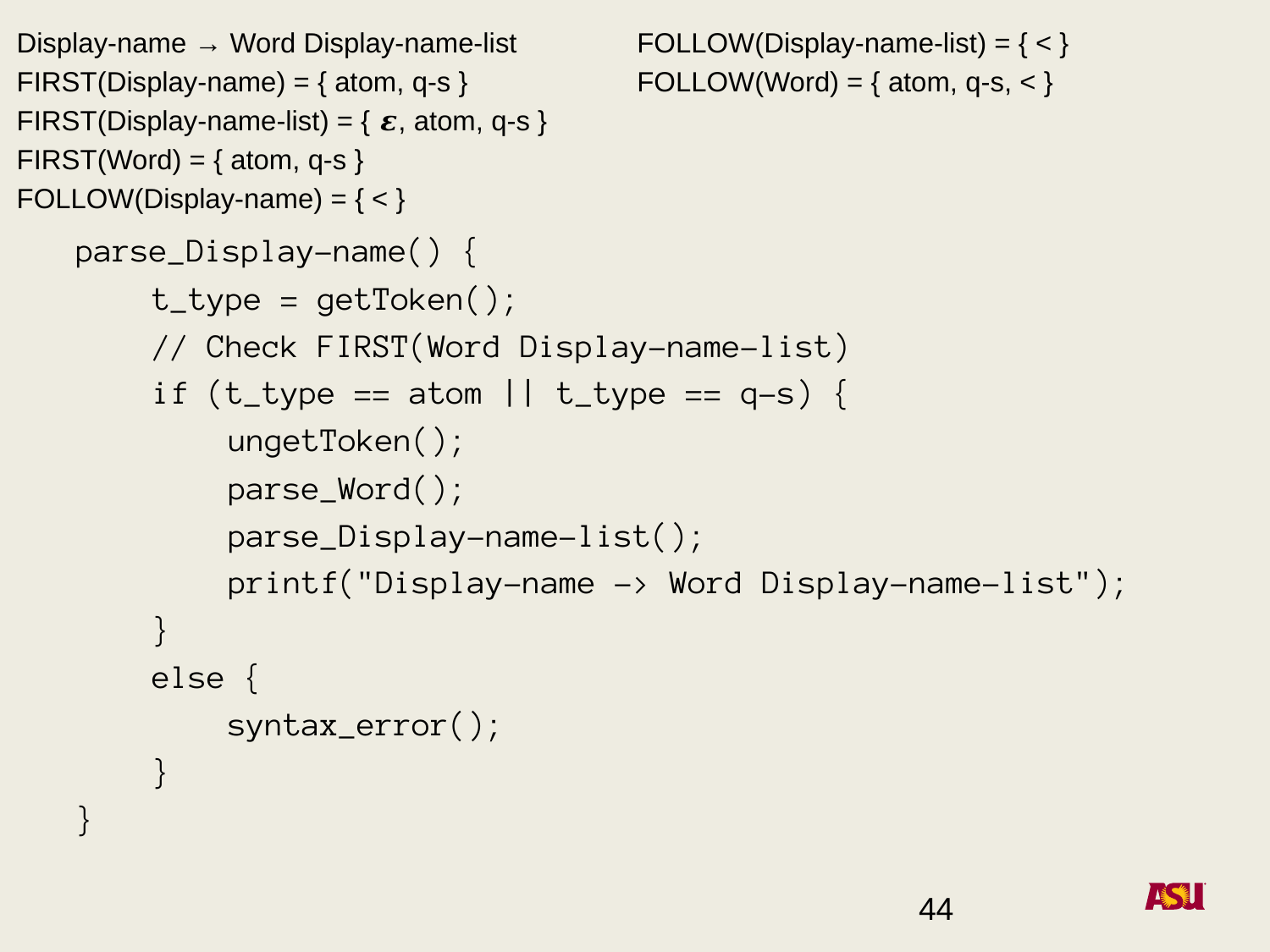

Display-name → Word Display-name-list
FIRST(Display-name) = { atom, q-s }
FIRST(Display-name-list) = { 𝜺, atom, q-s }
FIRST(Word) = { atom, q-s }
FOLLOW(Display-name) = { < }
FOLLOW(Display-name-list) = { < }
FOLLOW(Word) = { atom, q-s, < }

parse_Display-name() {
	t_type = getToken();
	// Check FIRST(Word Display-name-list)
	if (t_type == atom || t_type == q-s) {
		ungetToken();
		parse_Word();
		parse_Display-name-list();
		printf("Display-name -> Word Display-name-list");
	}
	else {
		syntax_error();
	}
}
44